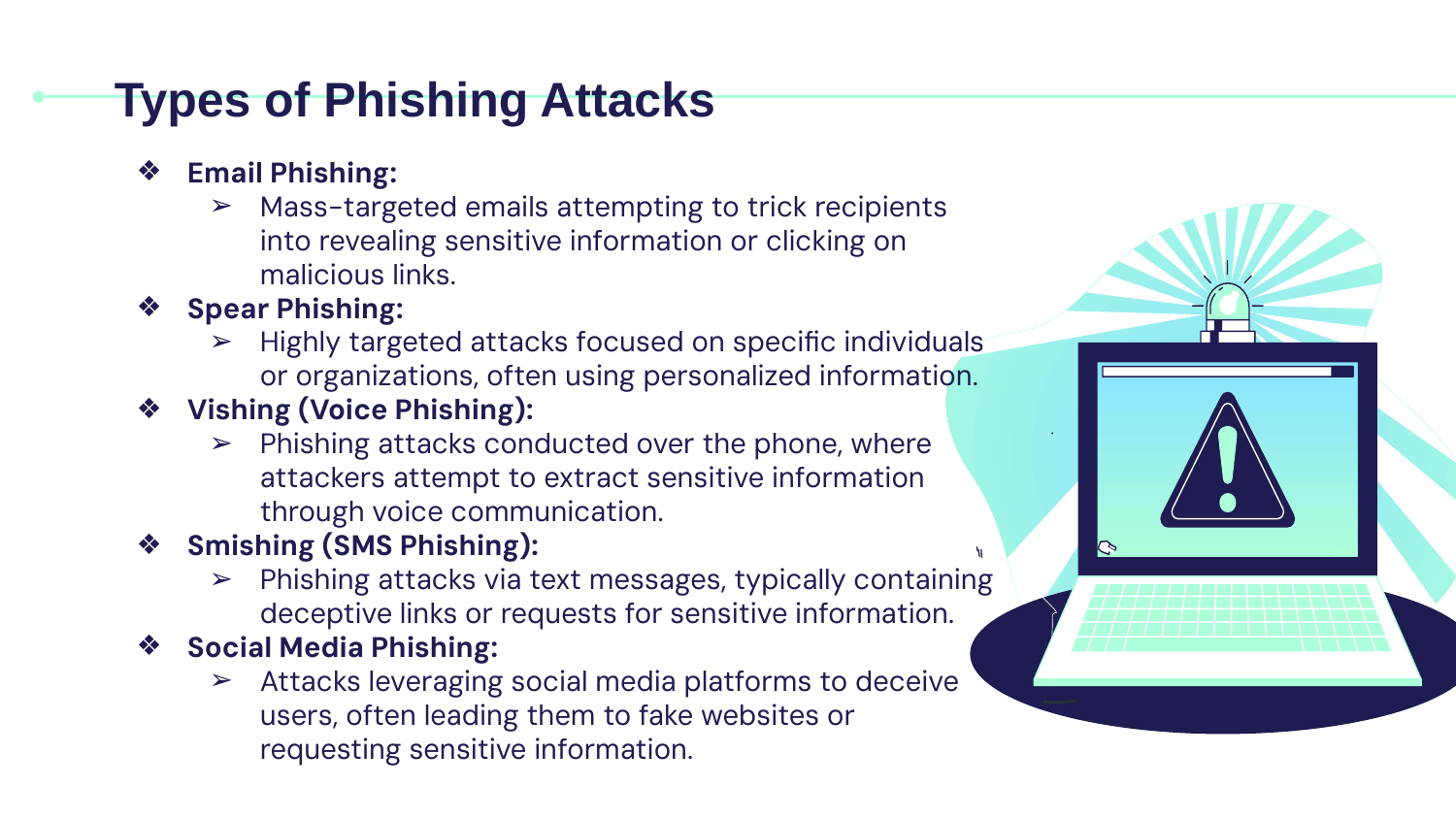

# Types of Phishing Attacks
Email Phishing:
Mass-targeted emails attempting to trick recipients into revealing sensitive information or clicking on malicious links.
Spear Phishing:
Highly targeted attacks focused on specific individuals or organizations, often using personalized information.
Vishing (Voice Phishing):
Phishing attacks conducted over the phone, where attackers attempt to extract sensitive information through voice communication.
Smishing (SMS Phishing):
Phishing attacks via text messages, typically containing deceptive links or requests for sensitive information.
Social Media Phishing:
Attacks leveraging social media platforms to deceive users, often leading them to fake websites or requesting sensitive information.